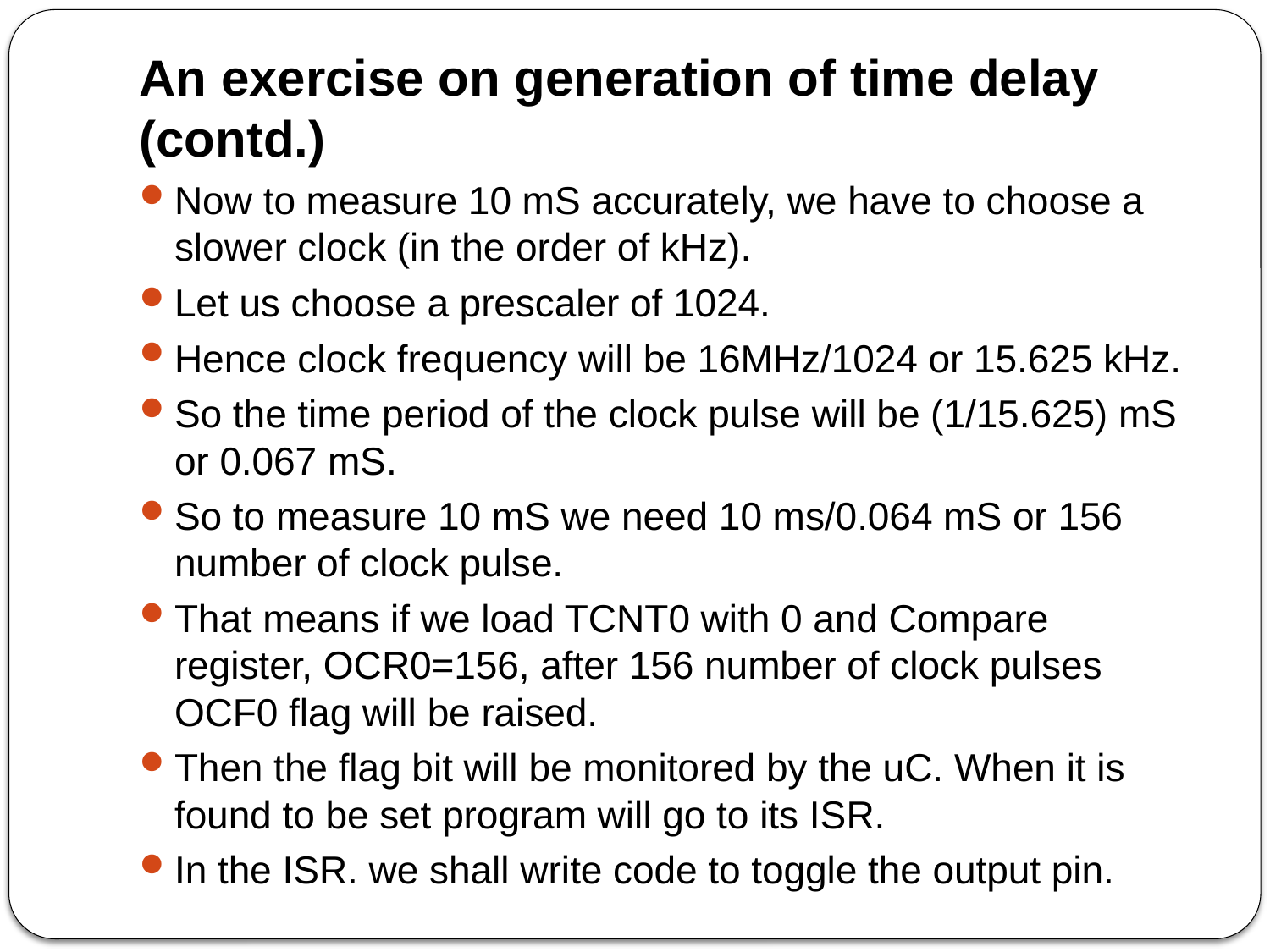

# An exercise on generation of time delay (contd.)
Now to measure 10 mS accurately, we have to choose a slower clock (in the order of kHz).
Let us choose a prescaler of 1024.
Hence clock frequency will be 16MHz/1024 or 15.625 kHz.
So the time period of the clock pulse will be (1/15.625) mS or 0.067 mS.
So to measure 10 mS we need 10 ms/0.064 mS or 156 number of clock pulse.
That means if we load TCNT0 with 0 and Compare register, OCR0=156, after 156 number of clock pulses OCF0 flag will be raised.
Then the flag bit will be monitored by the uC. When it is found to be set program will go to its ISR.
In the ISR. we shall write code to toggle the output pin.